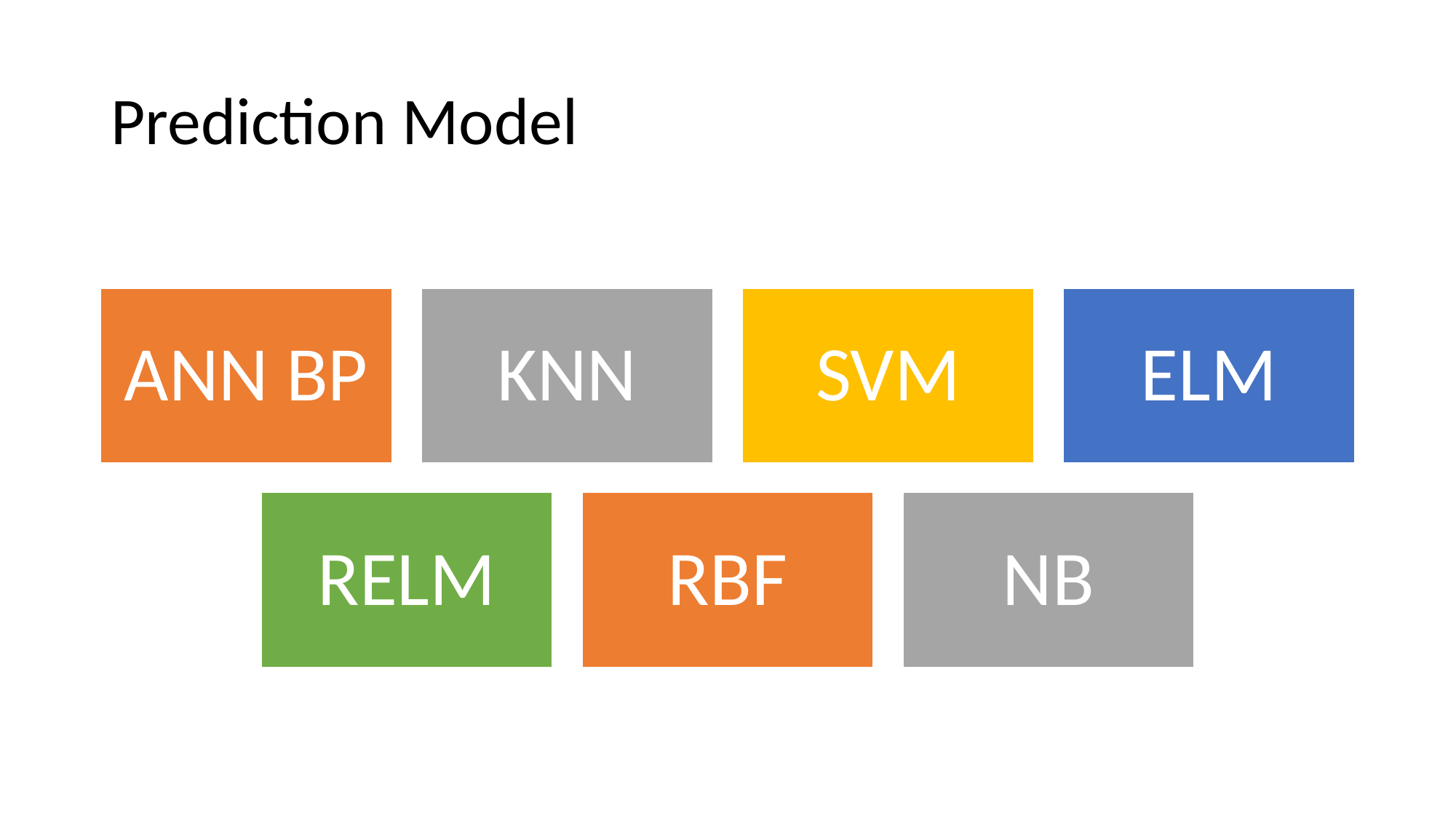

# Prediction Model
ANN BP
KNN
SVM
ELM
RELM
RBF
NB